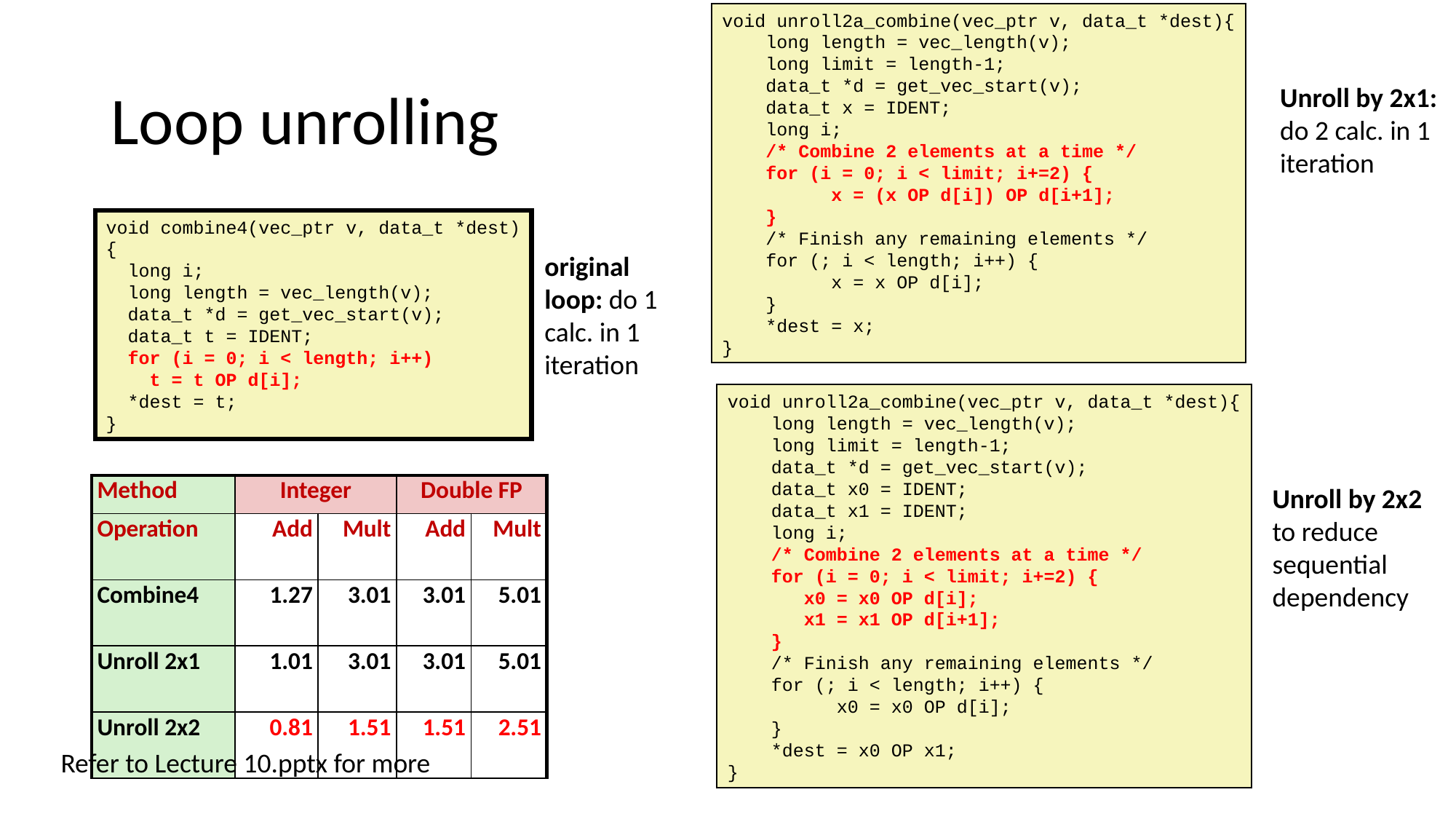

void unroll2a_combine(vec_ptr v, data_t *dest){
    long length = vec_length(v);
    long limit = length-1;
    data_t *d = get_vec_start(v);
    data_t x = IDENT;
    long i;
    /* Combine 2 elements at a time */
    for (i = 0; i < limit; i+=2) {
	x = (x OP d[i]) OP d[i+1];
    }
    /* Finish any remaining elements */
    for (; i < length; i++) {
	x = x OP d[i];
    }
    *dest = x;
}
Loop unrolling
Unroll by 2x1:
do 2 calc. in 1 iteration
void combine4(vec_ptr v, data_t *dest)
{
  long i;
  long length = vec_length(v);
  data_t *d = get_vec_start(v);
  data_t t = IDENT;
  for (i = 0; i < length; i++)
    t = t OP d[i];
  *dest = t;
}
original loop: do 1 calc. in 1 iteration
void unroll2a_combine(vec_ptr v, data_t *dest){
    long length = vec_length(v);
    long limit = length-1;
    data_t *d = get_vec_start(v);
    data_t x0 = IDENT;
    data_t x1 = IDENT;
    long i;
    /* Combine 2 elements at a time */
    for (i = 0; i < limit; i+=2) {
       x0 = x0 OP d[i];
       x1 = x1 OP d[i+1];
    }
    /* Finish any remaining elements */
    for (; i < length; i++) {
	x0 = x0 OP d[i];
    }
    *dest = x0 OP x1;
}
| Method | Integer |  | Double FP |  |
| --- | --- | --- | --- | --- |
| Operation | Add | Mult | Add | Mult |
| Combine4 | 1.27 | 3.01 | 3.01 | 5.01 |
| Unroll 2x1 | 1.01 | 3.01 | 3.01 | 5.01 |
| Unroll 2x2 | 0.81 | 1.51 | 1.51 | 2.51 |
Unroll by 2x2 to reduce sequential dependency
Refer to Lecture 10.pptx for more